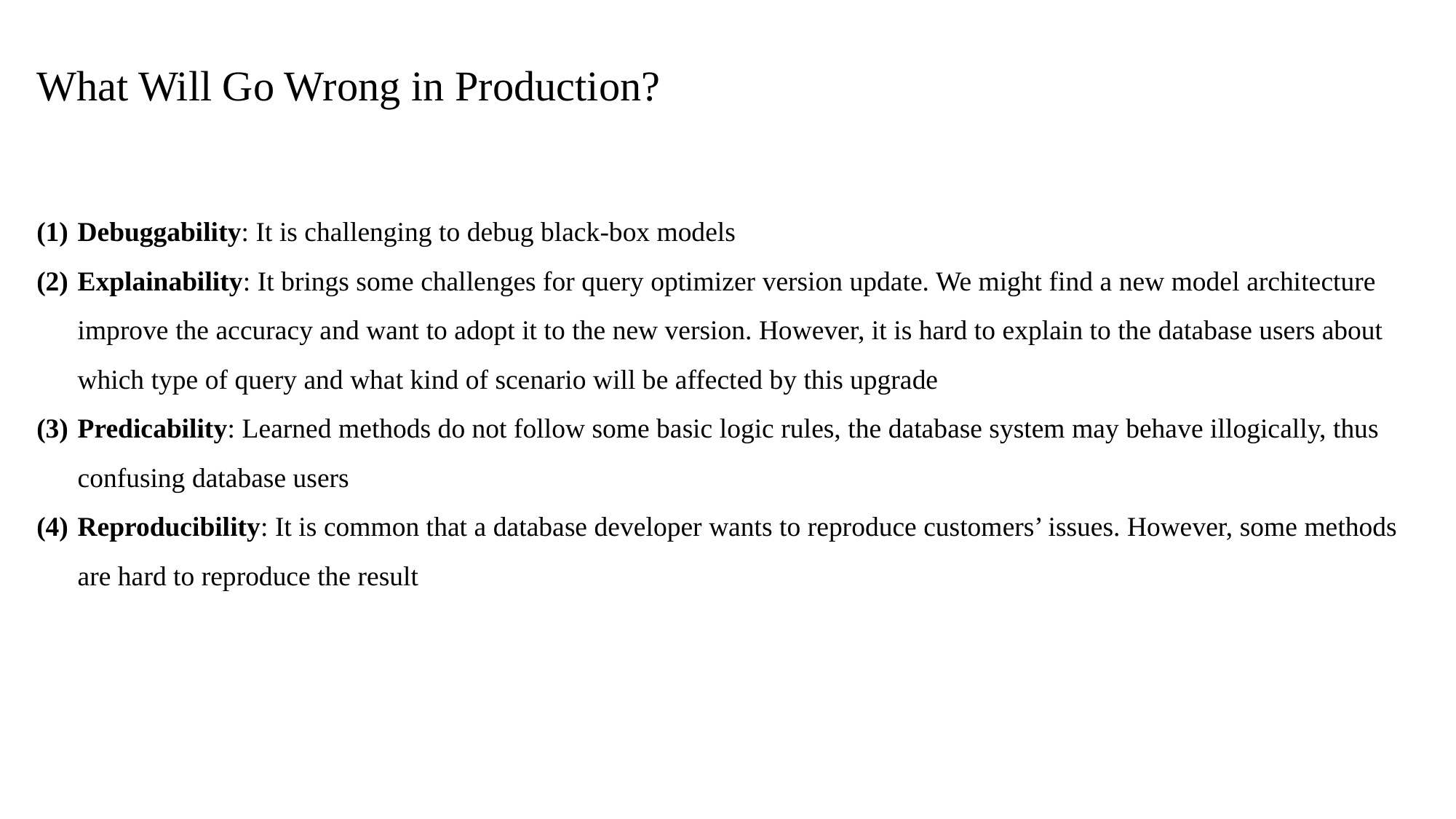

What Will Go Wrong in Production?
Debuggability: It is challenging to debug black-box models
Explainability: It brings some challenges for query optimizer version update. We might find a new model architecture improve the accuracy and want to adopt it to the new version. However, it is hard to explain to the database users about which type of query and what kind of scenario will be affected by this upgrade
Predicability: Learned methods do not follow some basic logic rules, the database system may behave illogically, thus confusing database users
Reproducibility: It is common that a database developer wants to reproduce customers’ issues. However, some methods are hard to reproduce the result